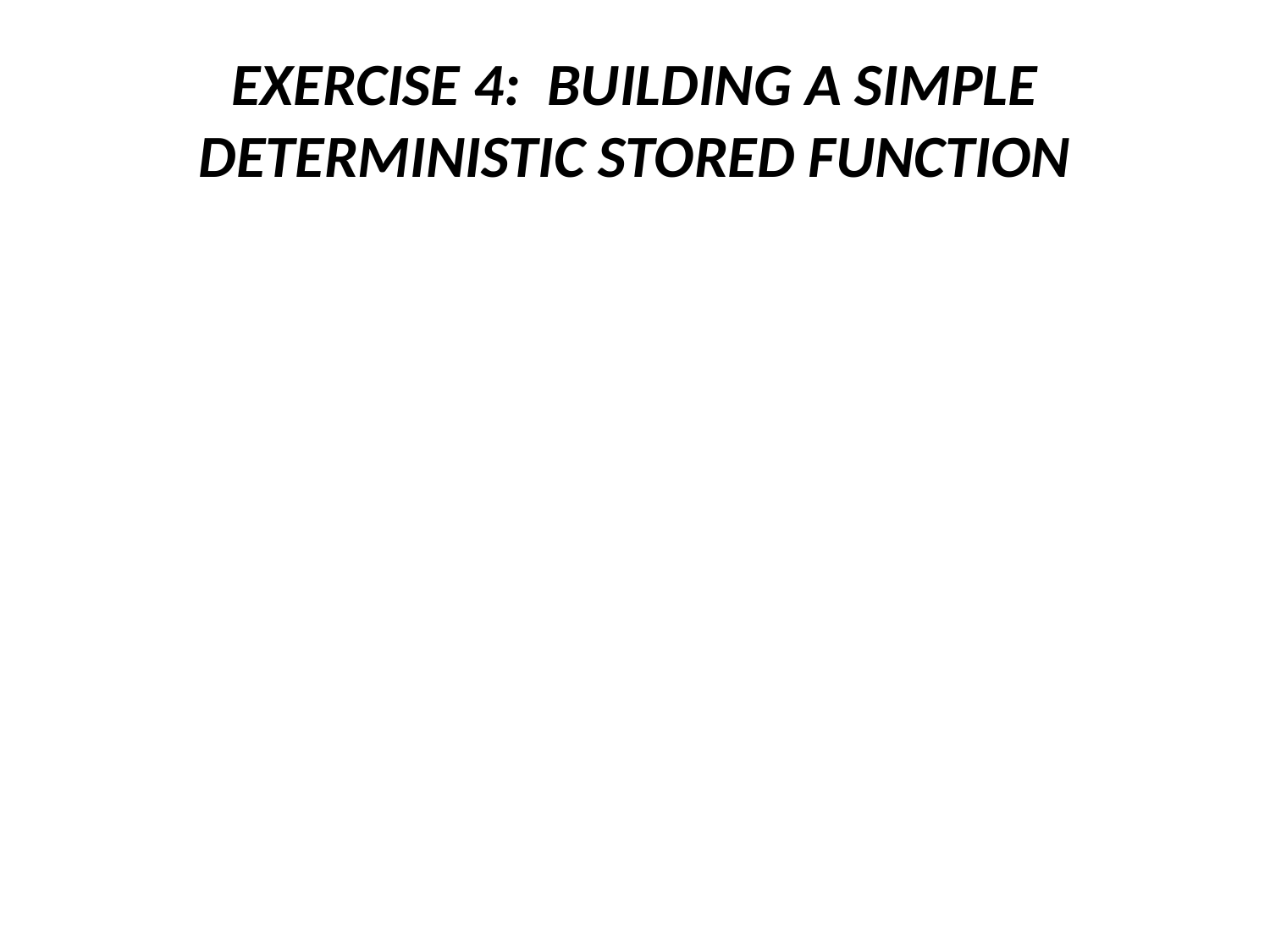

# Exercise 4:  Building a Simple Deterministic Stored Function